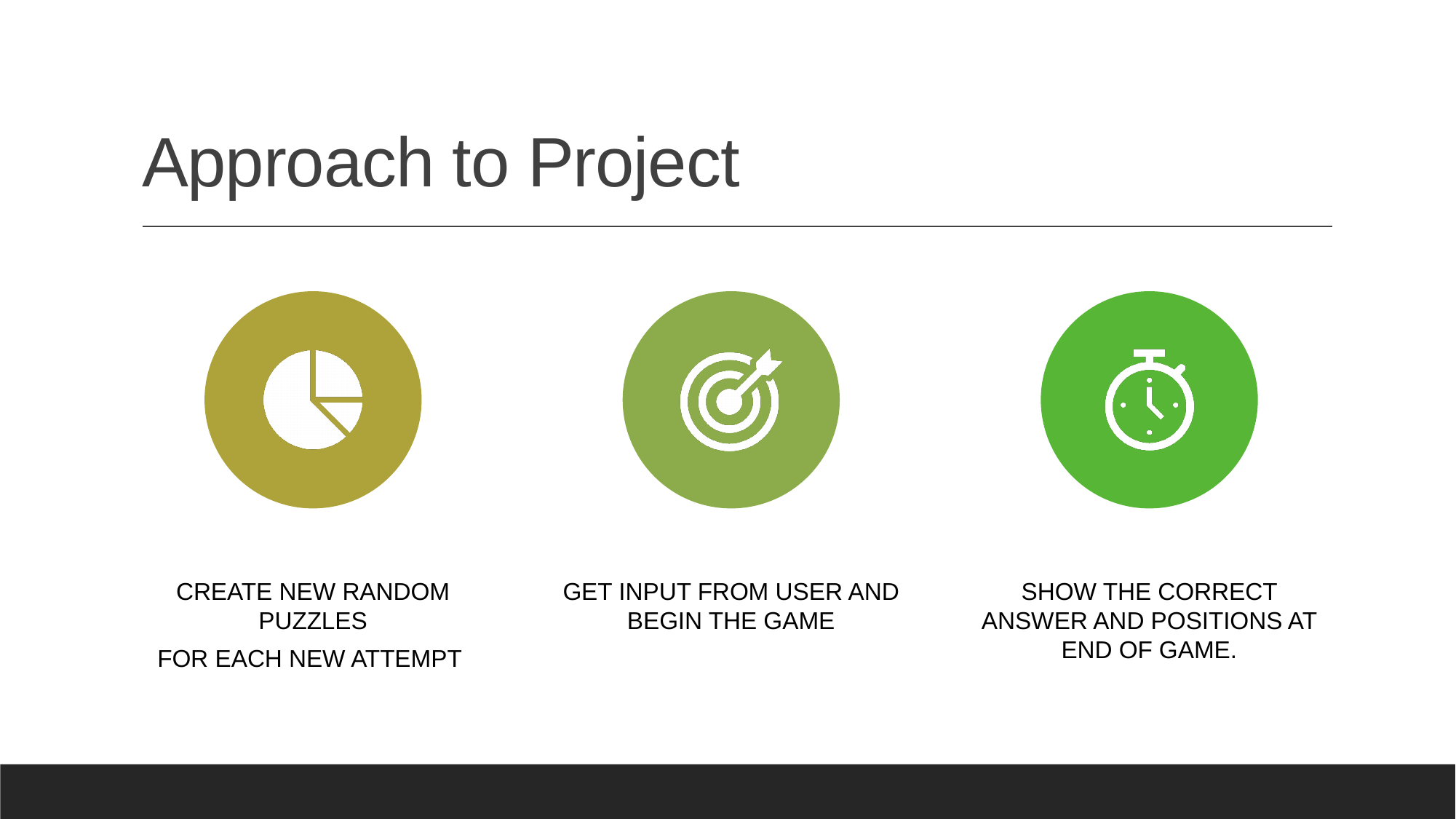

# Approach to Project
Create new random puzzles
For each new attempt
Get input from user and begin the game
Show the correct answer and positions at end of game.